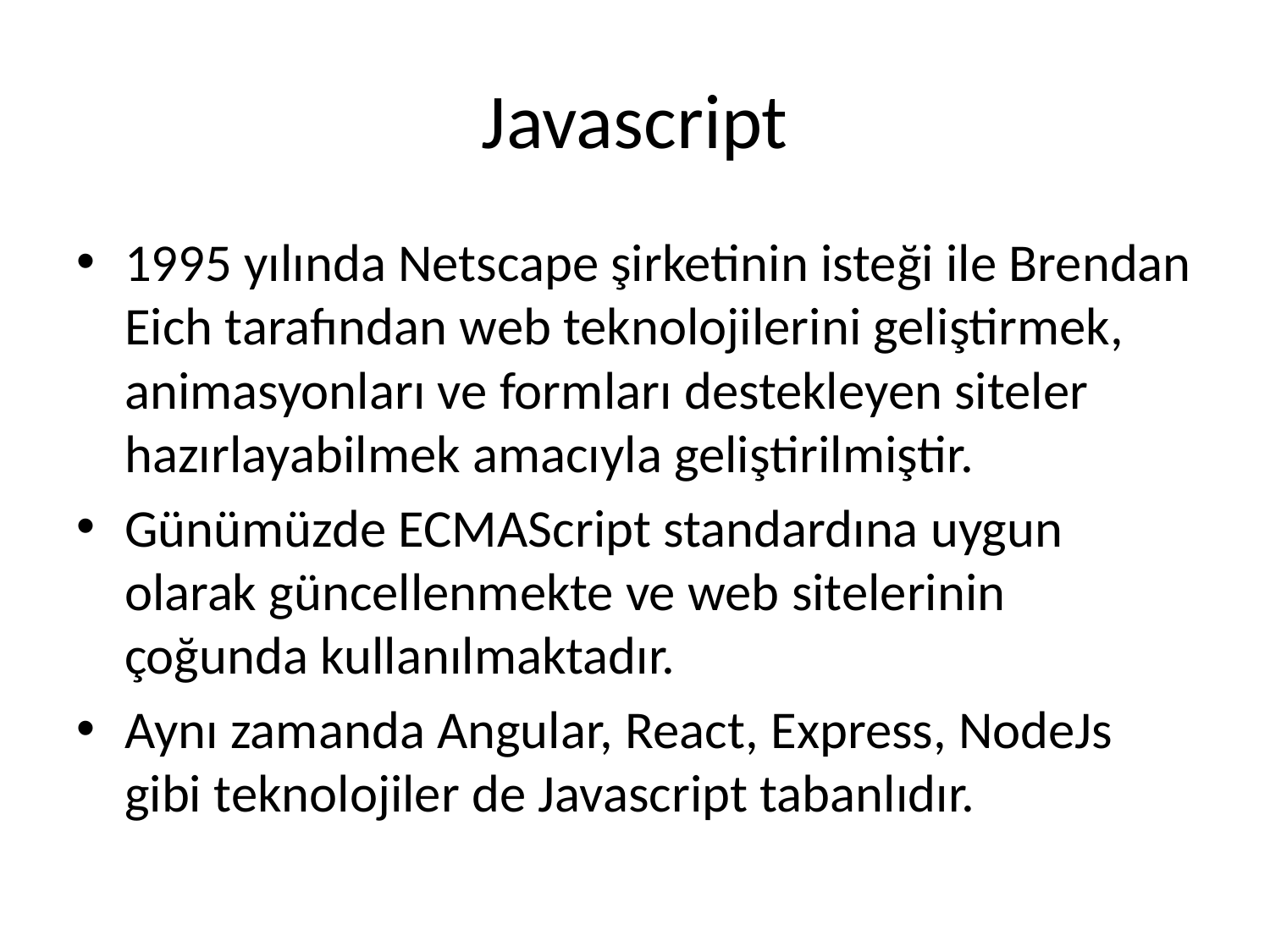

# Javascript
1995 yılında Netscape şirketinin isteği ile Brendan Eich tarafından web teknolojilerini geliştirmek, animasyonları ve formları destekleyen siteler hazırlayabilmek amacıyla geliştirilmiştir.
Günümüzde ECMAScript standardına uygun olarak güncellenmekte ve web sitelerinin çoğunda kullanılmaktadır.
Aynı zamanda Angular, React, Express, NodeJs gibi teknolojiler de Javascript tabanlıdır.